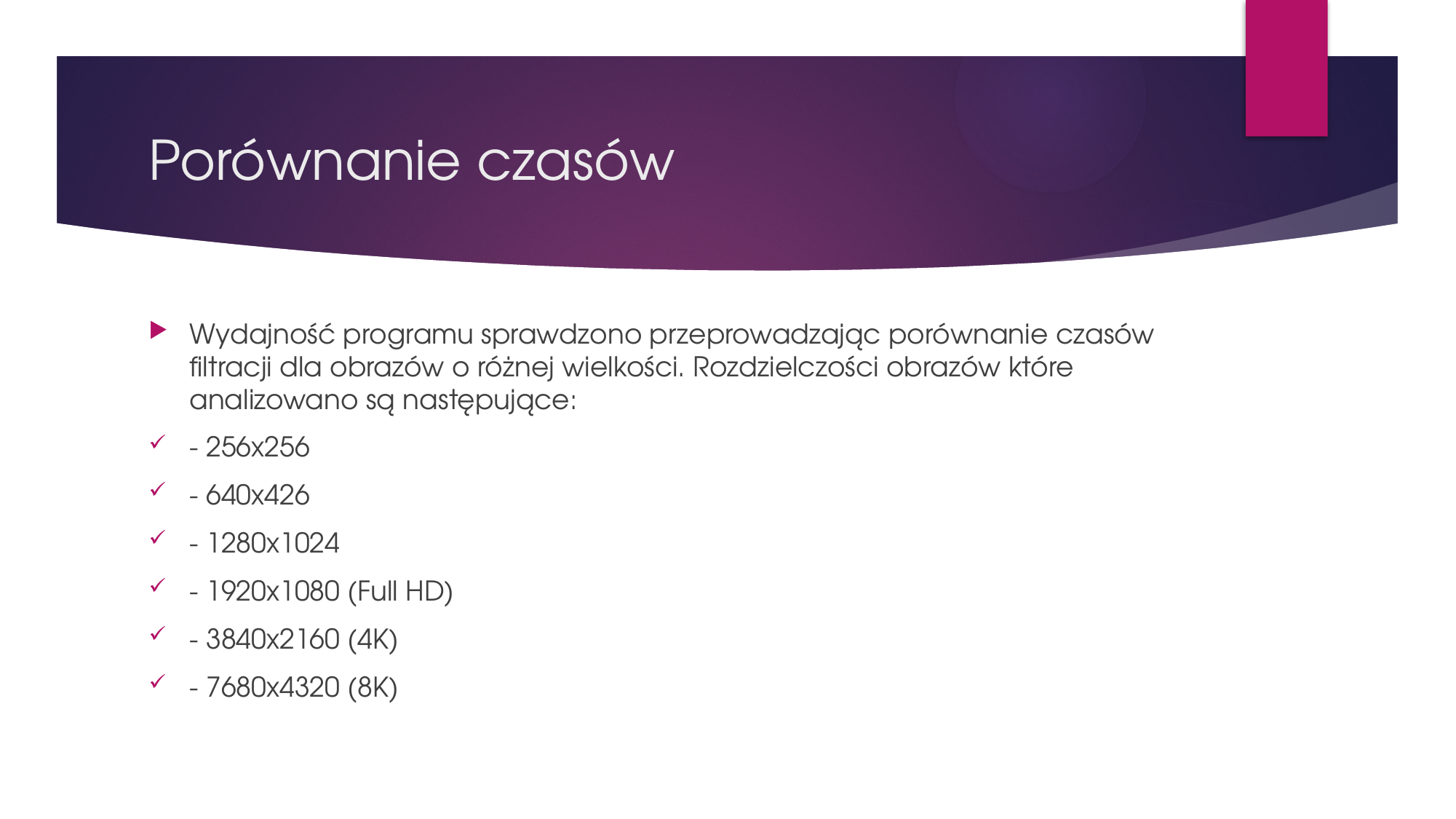

# Porównanie czasów
Wydajność programu sprawdzono przeprowadzając porównanie czasów filtracji dla obrazów o różnej wielkości. Rozdzielczości obrazów które analizowano są następujące:
- 256x256
- 640x426
- 1280x1024
- 1920x1080 (Full HD)
- 3840x2160 (4K)
- 7680x4320 (8K)